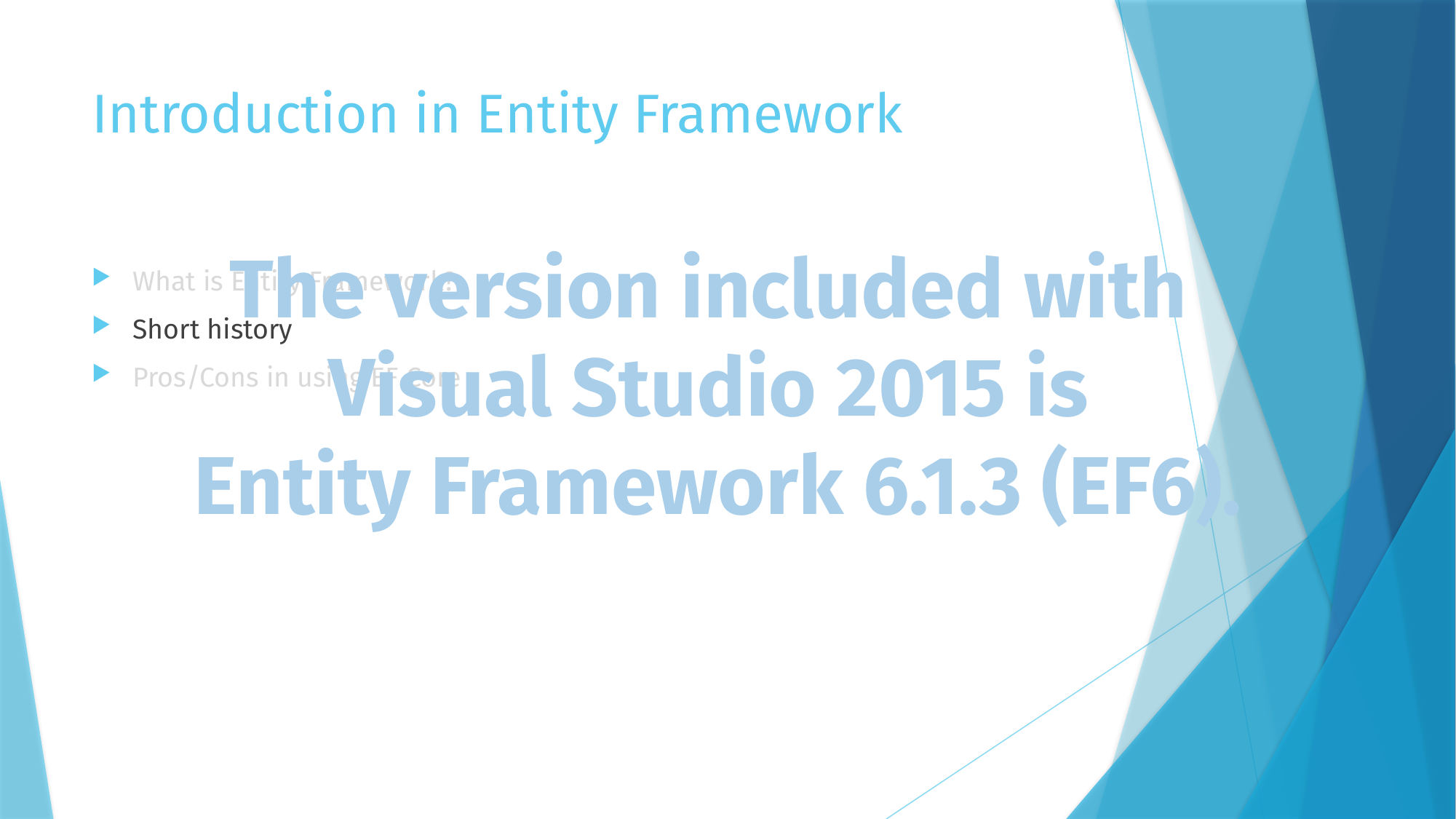

# Introduction in Entity Framework
The version included with
Visual Studio 2015 is
Entity Framework 6.1.3 (EF6).
What is Entity Framework?
Short history
Pros/Cons in using EF Core